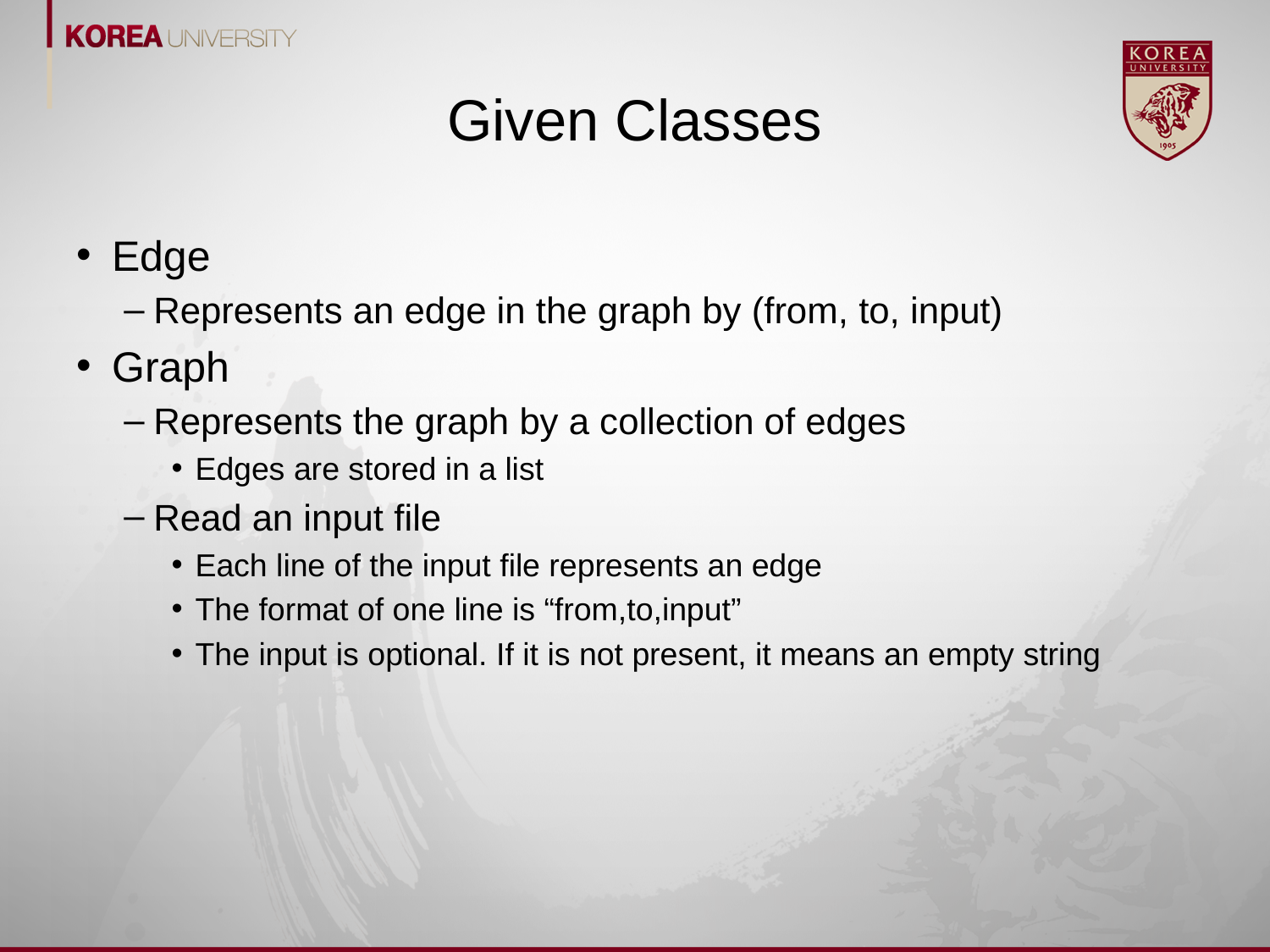

# Given Classes
Edge
Represents an edge in the graph by (from, to, input)
Graph
Represents the graph by a collection of edges
Edges are stored in a list
Read an input file
Each line of the input file represents an edge
The format of one line is “from,to,input”
The input is optional. If it is not present, it means an empty string